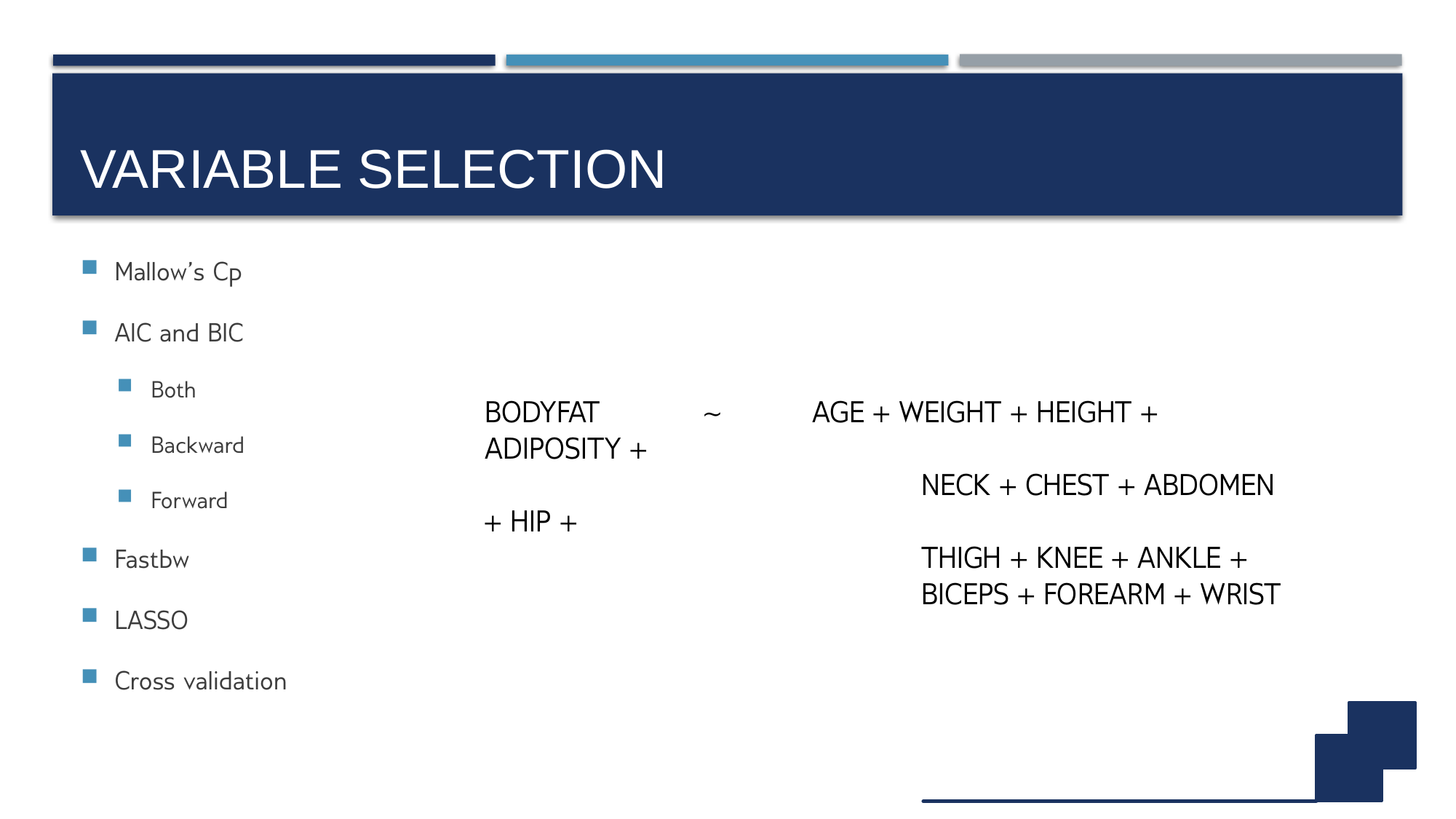

# Variable selection
Mallow’s Cp
AIC and BIC
Both
Backward
Forward
Fastbw
LASSO
Cross validation
BODYFAT	~	AGE + WEIGHT + HEIGHT + ADIPOSITY +
				NECK + CHEST + ABDOMEN + HIP +
				THIGH + KNEE + ANKLE +
				BICEPS + FOREARM + WRIST